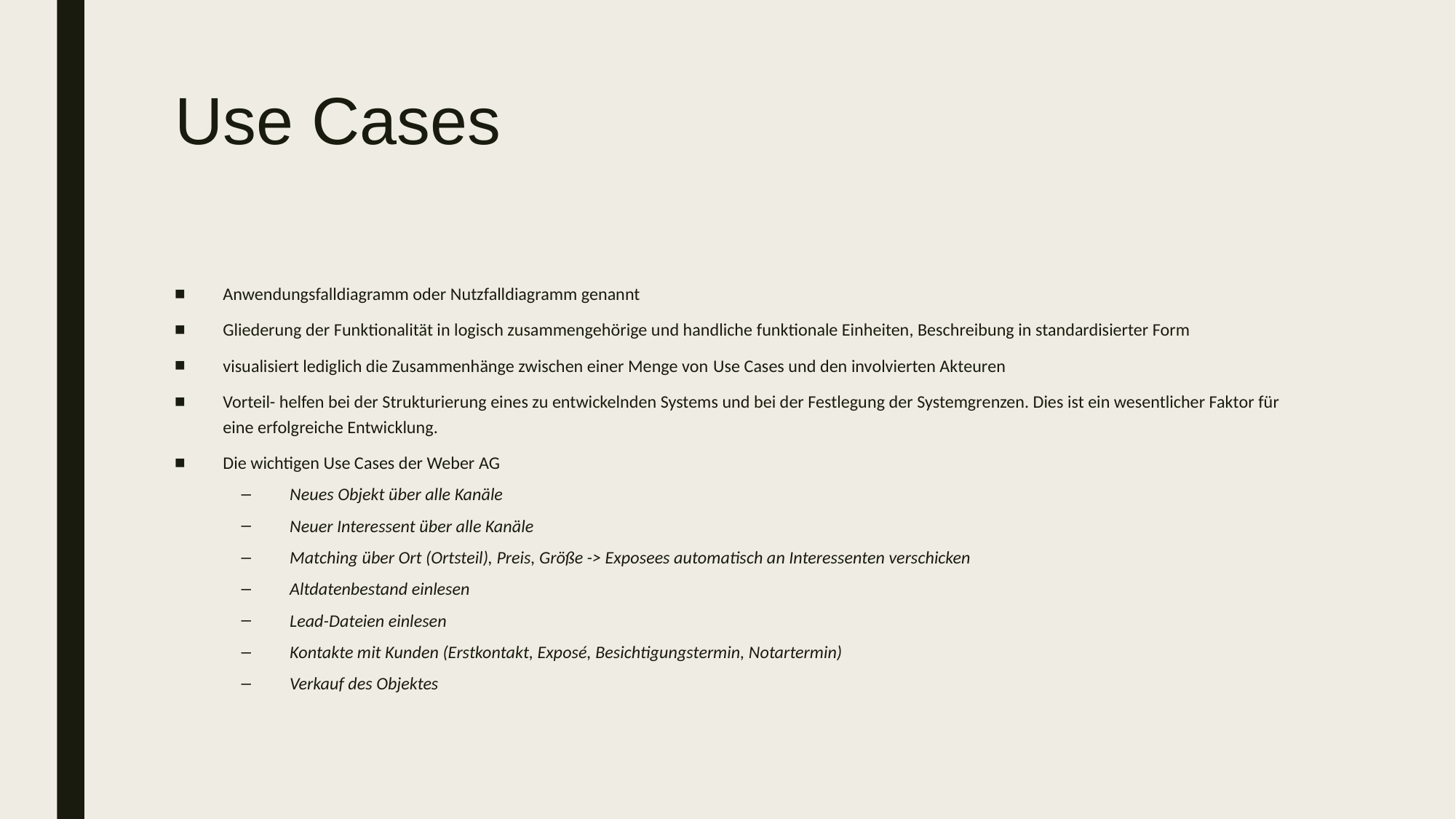

# Use Cases
Anwendungsfalldiagramm oder Nutzfalldiagramm genannt
Gliederung der Funktionalität in logisch zusammengehörige und handliche funktionale Einheiten, Beschreibung in standardisierter Form
visualisiert lediglich die Zusammenhänge zwischen einer Menge von Use Cases und den involvierten Akteuren
Vorteil- helfen bei der Strukturierung eines zu entwickelnden Systems und bei der Festlegung der Systemgrenzen. Dies ist ein wesentlicher Faktor für eine erfolgreiche Entwicklung.
Die wichtigen Use Cases der Weber AG
Neues Objekt über alle Kanäle
Neuer Interessent über alle Kanäle
Matching über Ort (Ortsteil), Preis, Größe -> Exposees automatisch an Interessenten verschicken
Altdatenbestand einlesen
Lead-Dateien einlesen
Kontakte mit Kunden (Erstkontakt, Exposé, Besichtigungstermin, Notartermin)
Verkauf des Objektes